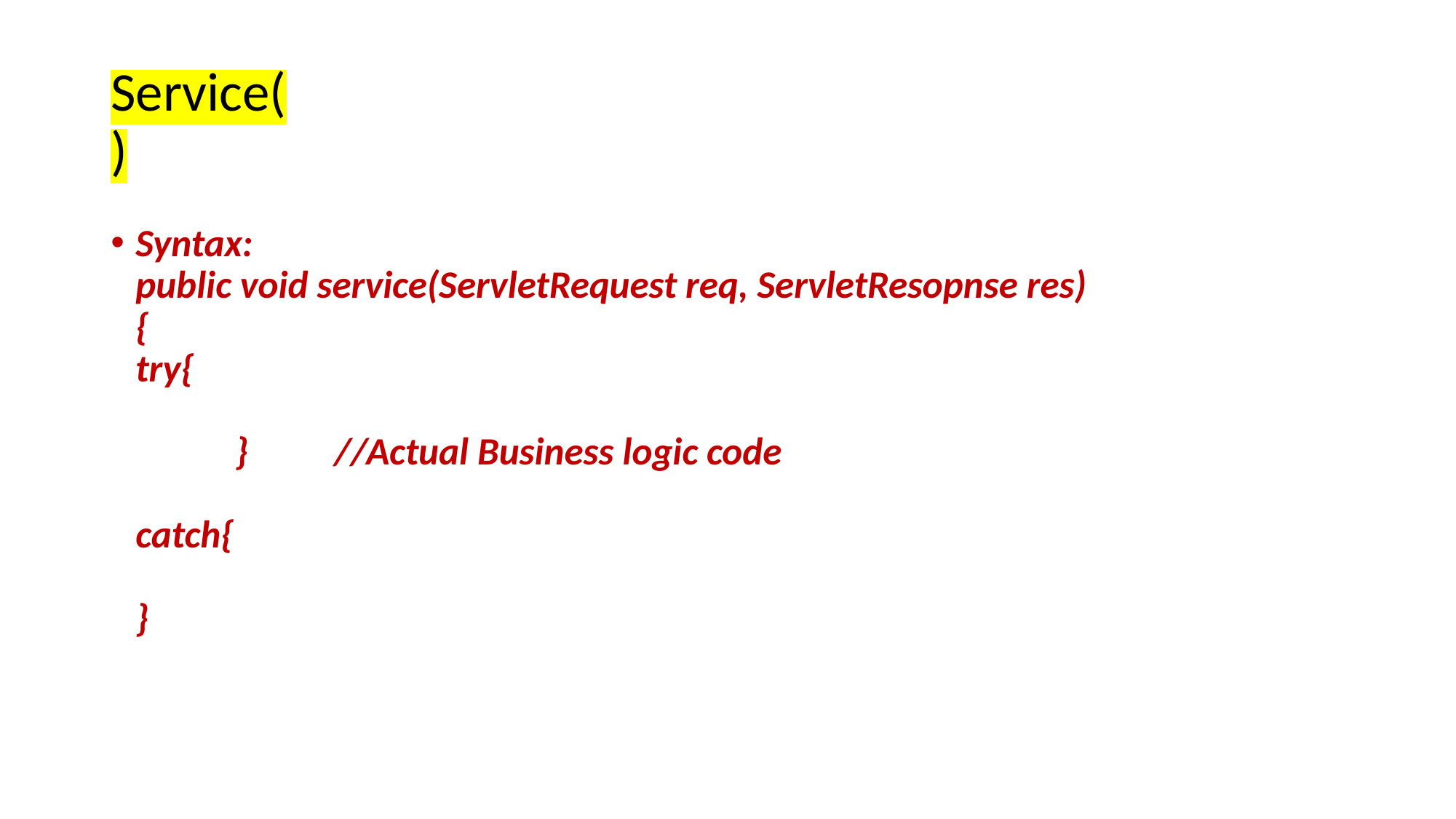

# Service()
Syntax:
public void service(ServletRequest req, ServletResopnse res)
{
try{
					}	//Actual Business logic code
catch{
}